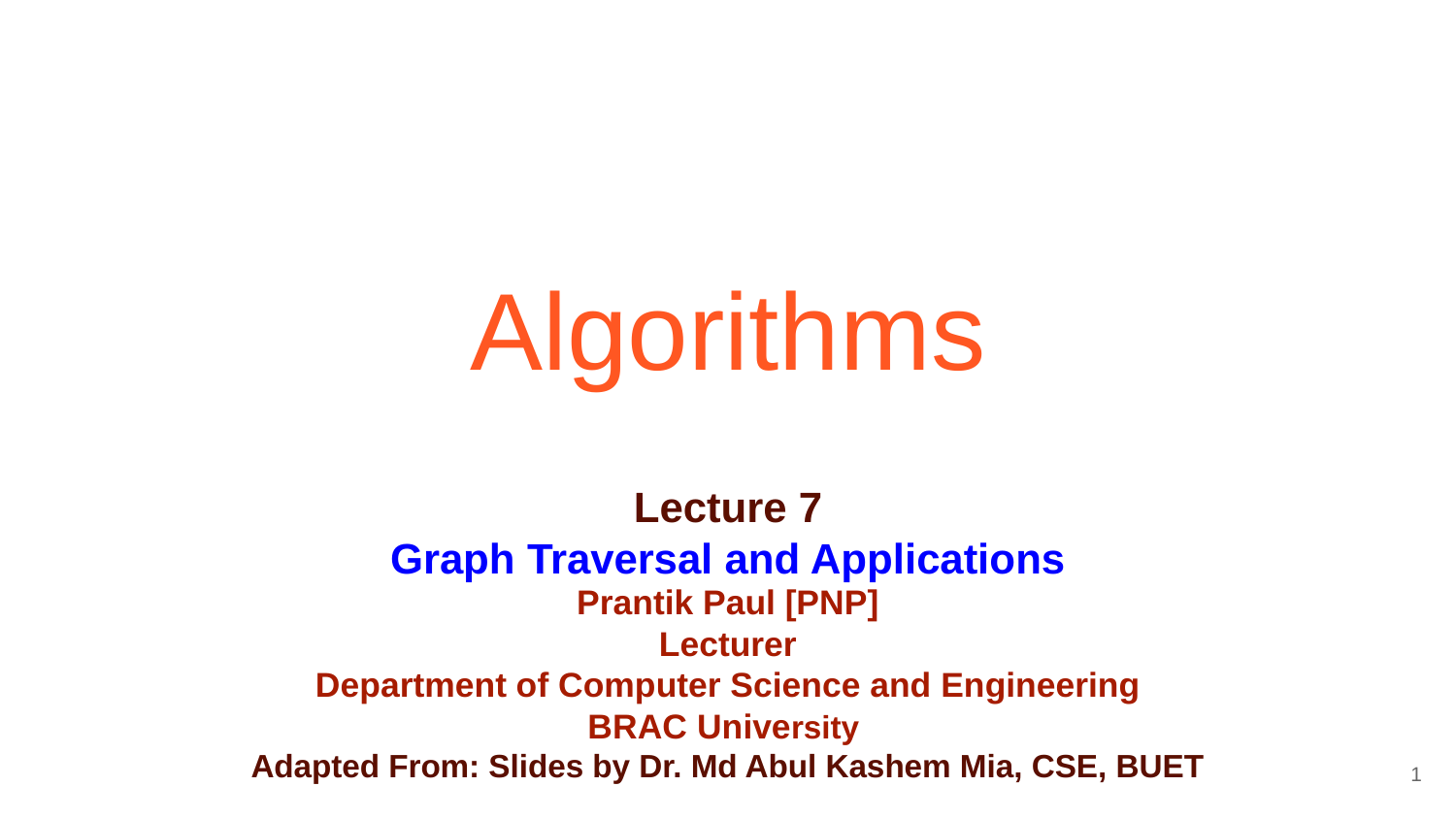

Algorithms
Lecture 7
Graph Traversal and Applications
Prantik Paul [PNP]
Lecturer
Department of Computer Science and Engineering
BRAC University
Adapted From: Slides by Dr. Md Abul Kashem Mia, CSE, BUET

1